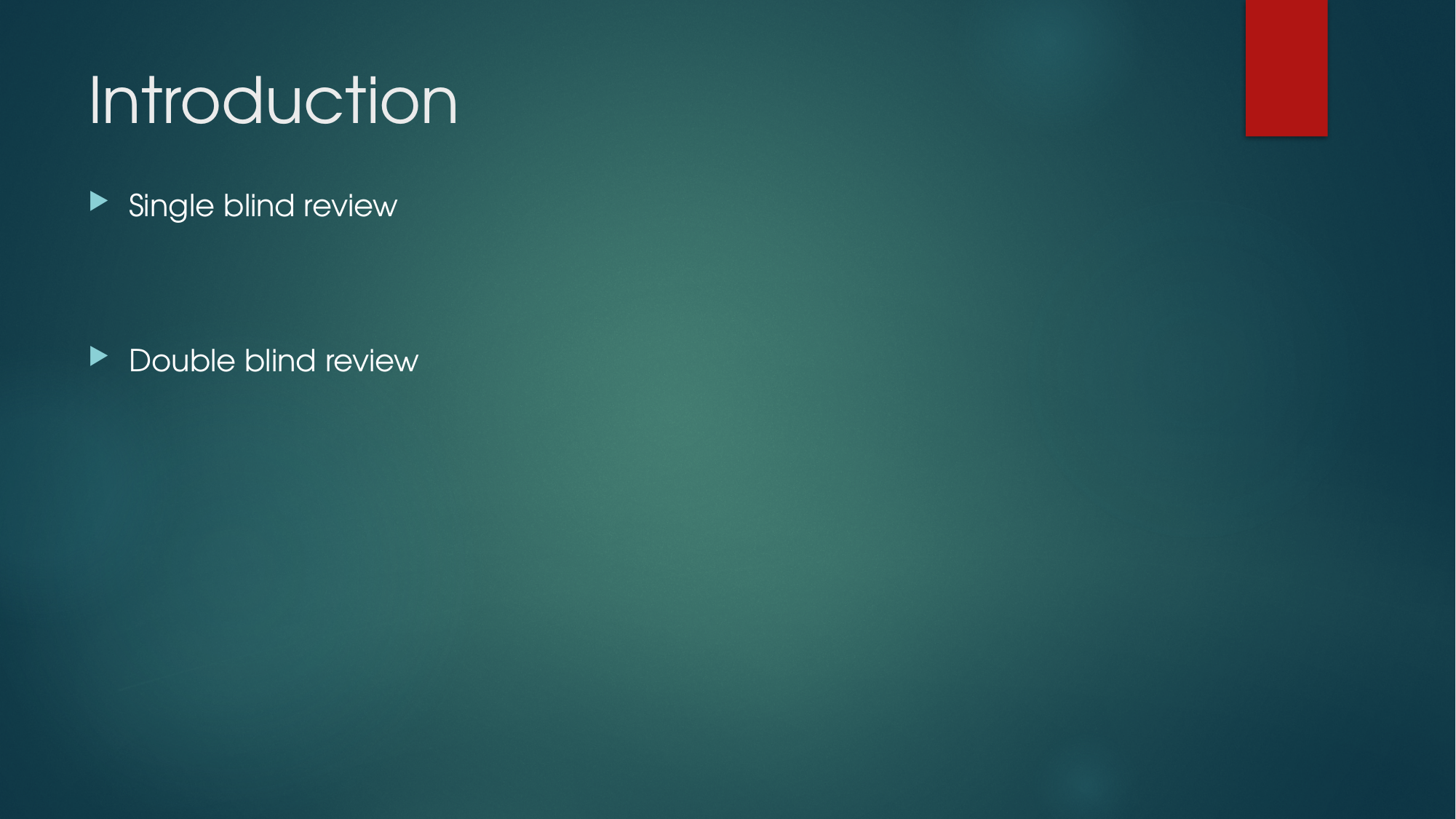

# Introduction
Single blind review

Double blind review